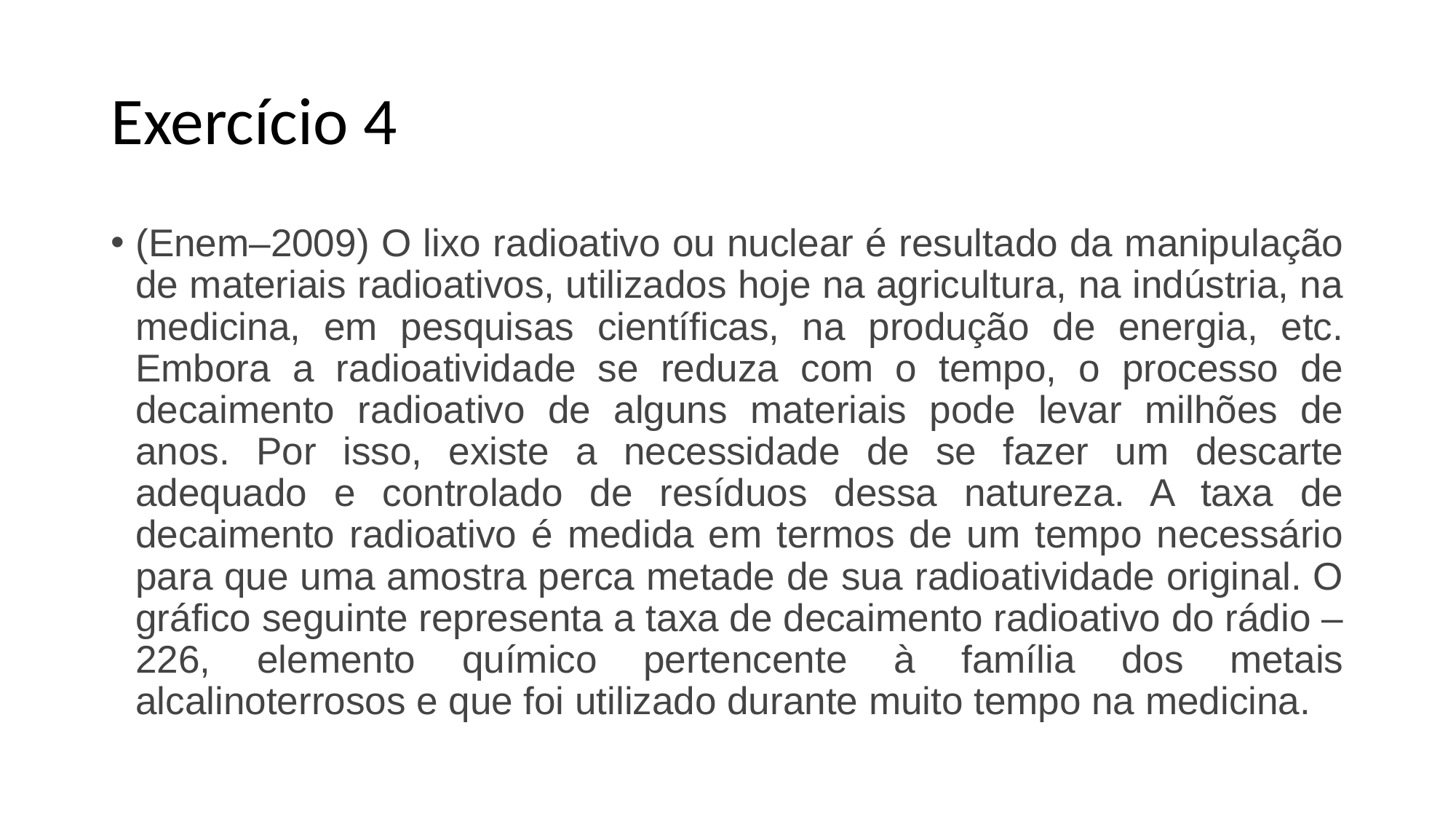

# Exercício 4
(Enem–2009) O lixo radioativo ou nuclear é resultado da manipulação de materiais radioativos, utilizados hoje na agricultura, na indústria, na medicina, em pesquisas científicas, na produção de energia, etc. Embora a radioatividade se reduza com o tempo, o processo de decaimento radioativo de alguns materiais pode levar milhões de anos. Por isso, existe a necessidade de se fazer um descarte adequado e controlado de resíduos dessa natureza. A taxa de decaimento radioativo é medida em termos de um tempo necessário para que uma amostra perca metade de sua radioatividade original. O gráfico seguinte representa a taxa de decaimento radioativo do rádio – 226, elemento químico pertencente à família dos metais alcalinoterrosos e que foi utilizado durante muito tempo na medicina.